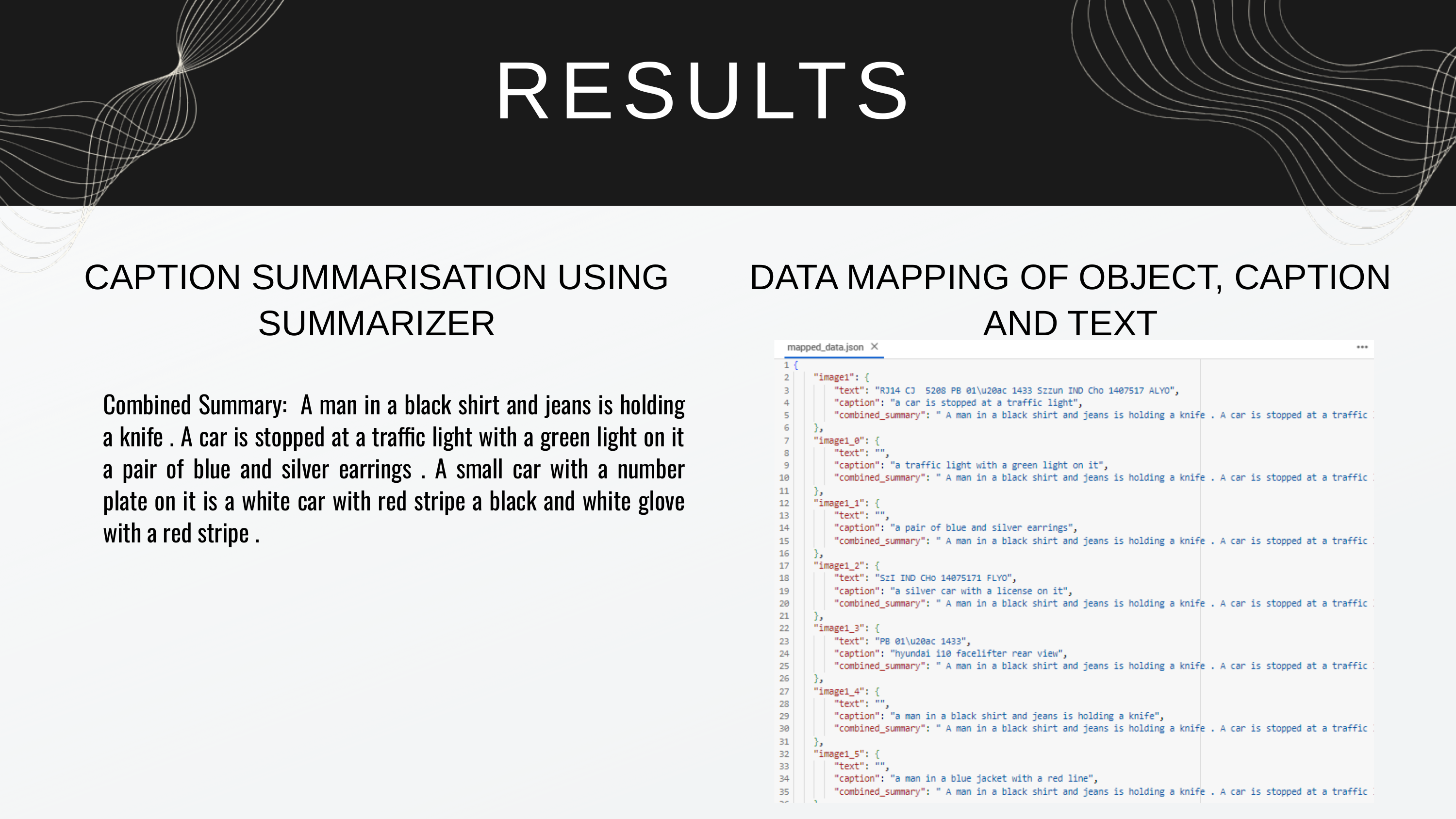

RESULTS
CAPTION SUMMARISATION USING SUMMARIZER
DATA MAPPING OF OBJECT, CAPTION AND TEXT

Combined Summary:  A man in a black shirt and jeans is holding a knife . A car is stopped at a traffic light with a green light on it a pair of blue and silver earrings . A small car with a number plate on it is a white car with red stripe a black and white glove with a red stripe .